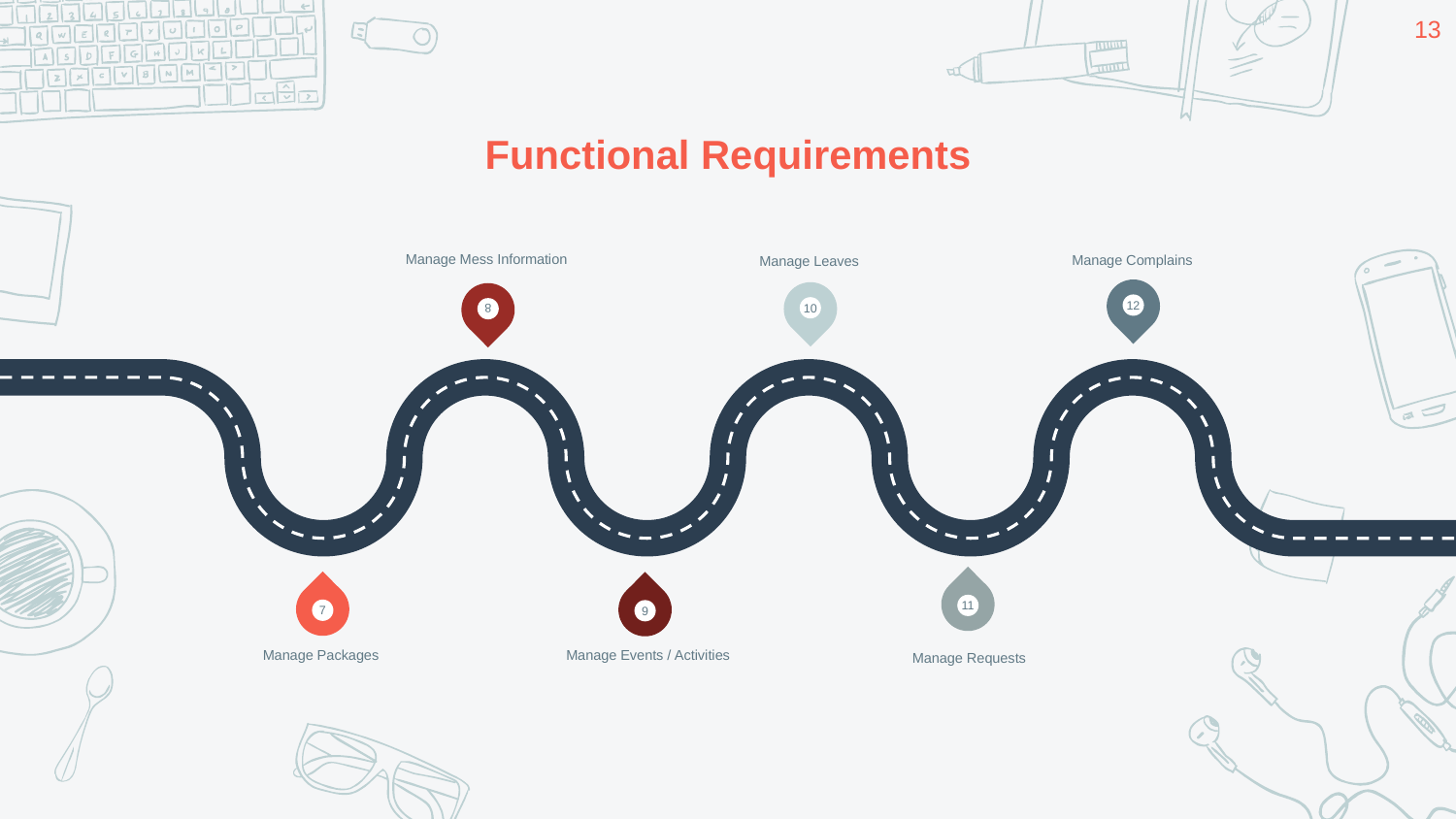

13
# Functional Requirements
Manage Mess Information
Manage Complains
Manage Leaves

8

12

10

11

7

9
Manage Events / Activities
Manage Packages
Manage Requests